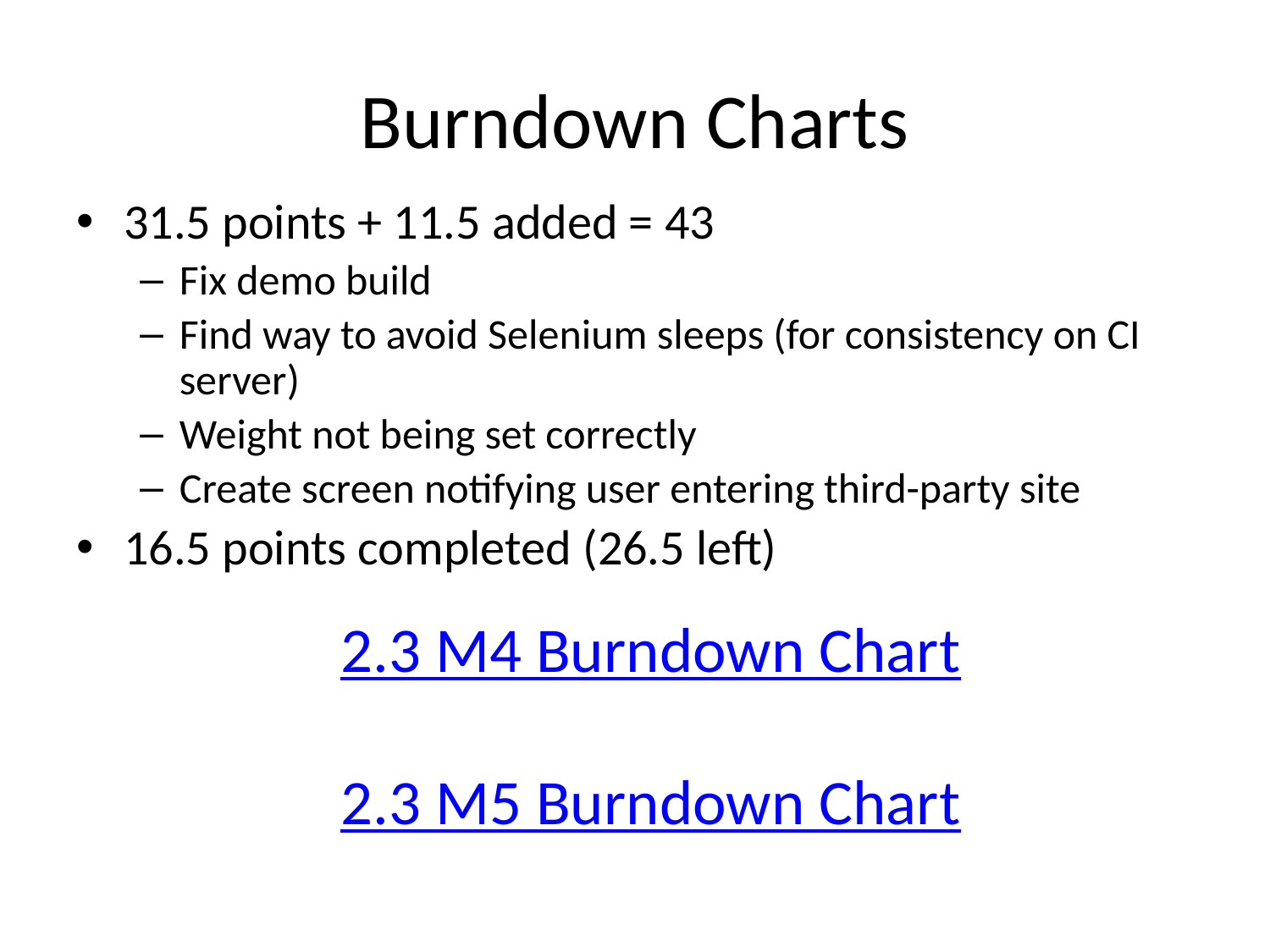

Burndown Charts
31.5 points + 11.5 added = 43
Fix demo build
Find way to avoid Selenium sleeps (for consistency on CI server)
Weight not being set correctly
Create screen notifying user entering third-party site
16.5 points completed (26.5 left)

2.3 M4 Burndown Chart

2.3 M5 Burndown Chart